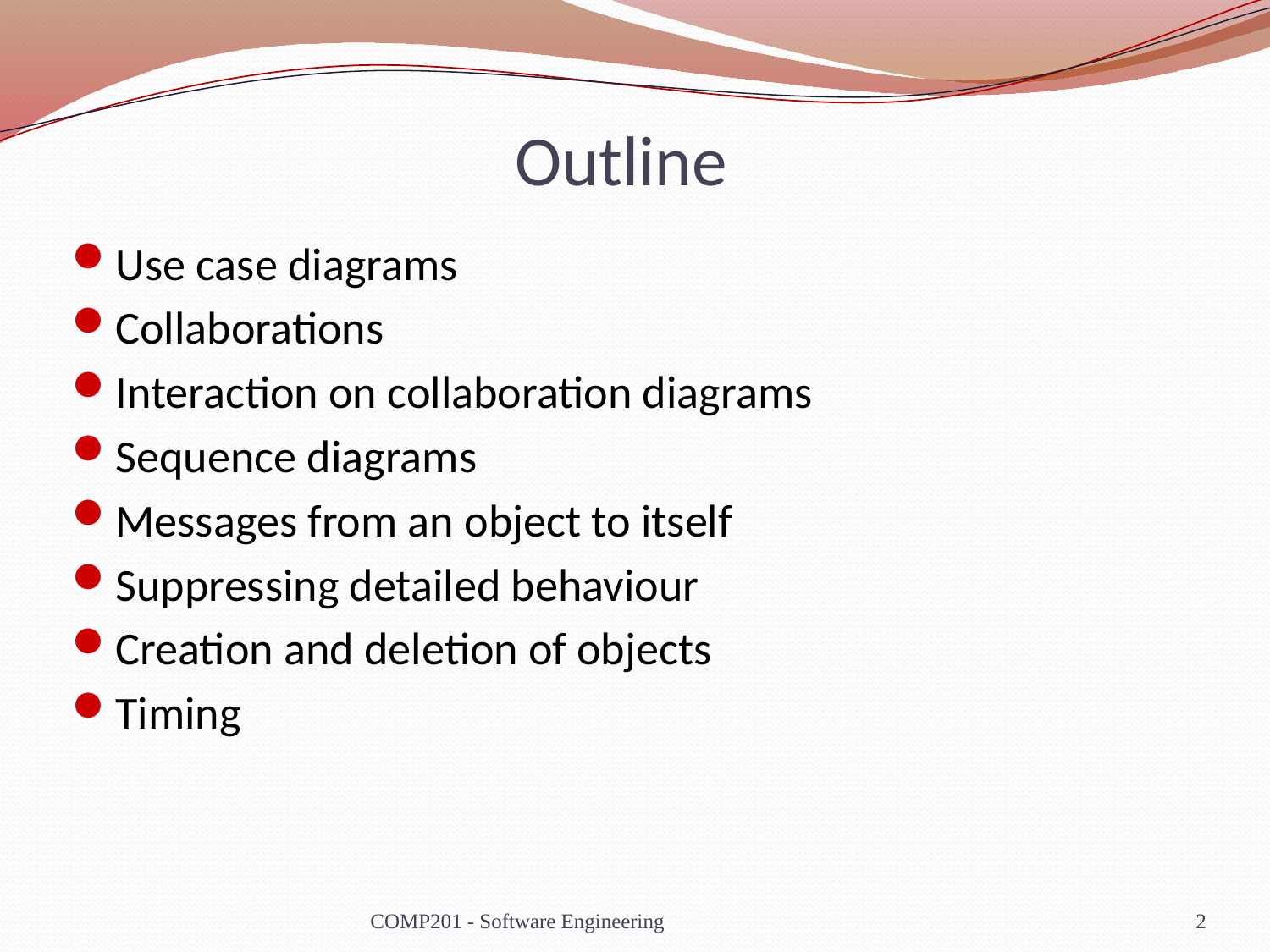

# Outline
Use case diagrams
Collaborations
Interaction on collaboration diagrams
Sequence diagrams
Messages from an object to itself
Suppressing detailed behaviour
Creation and deletion of objects
Timing
COMP201 - Software Engineering
2